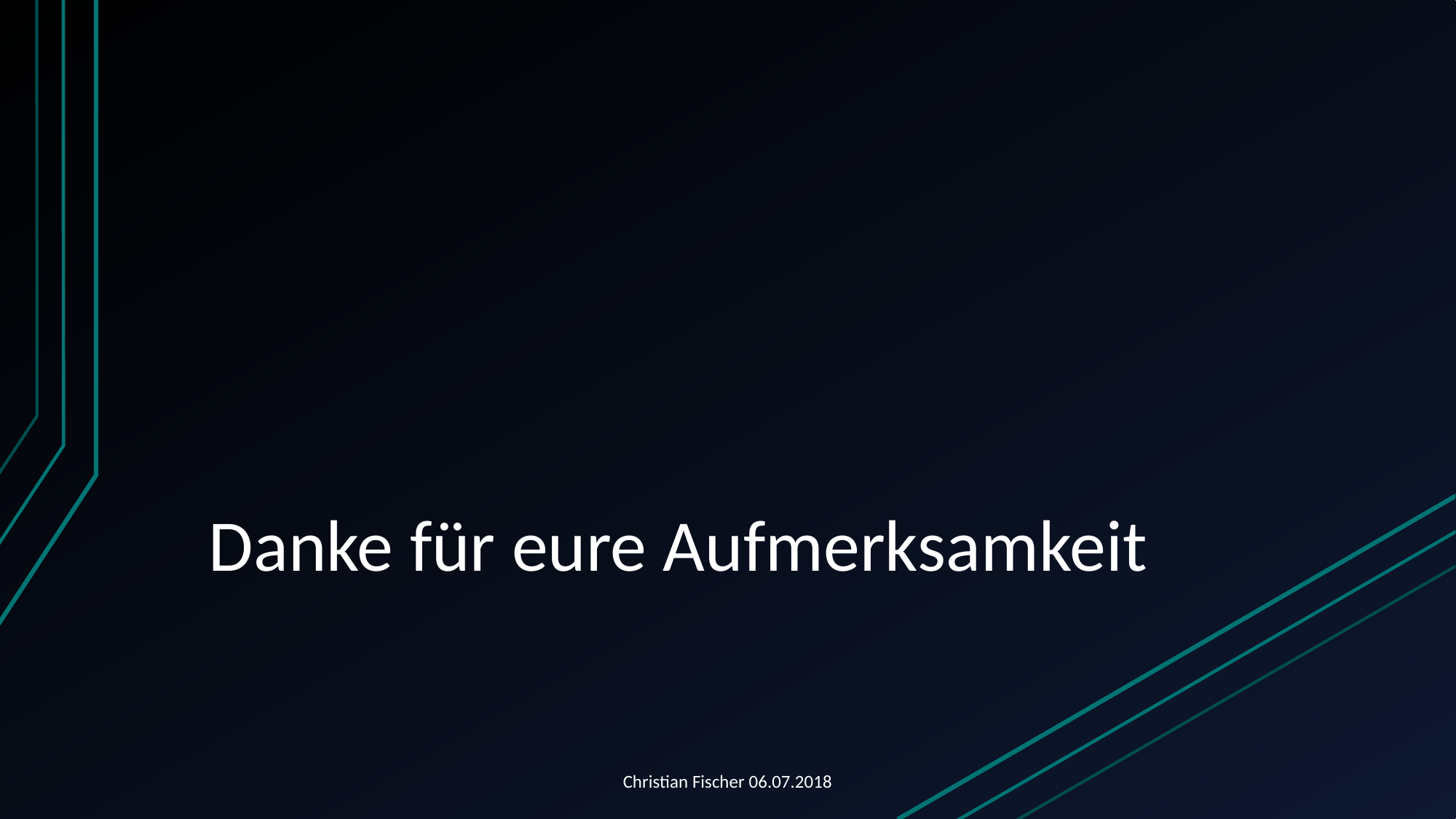

# Danke für eure Aufmerksamkeit
Christian Fischer 06.07.2018